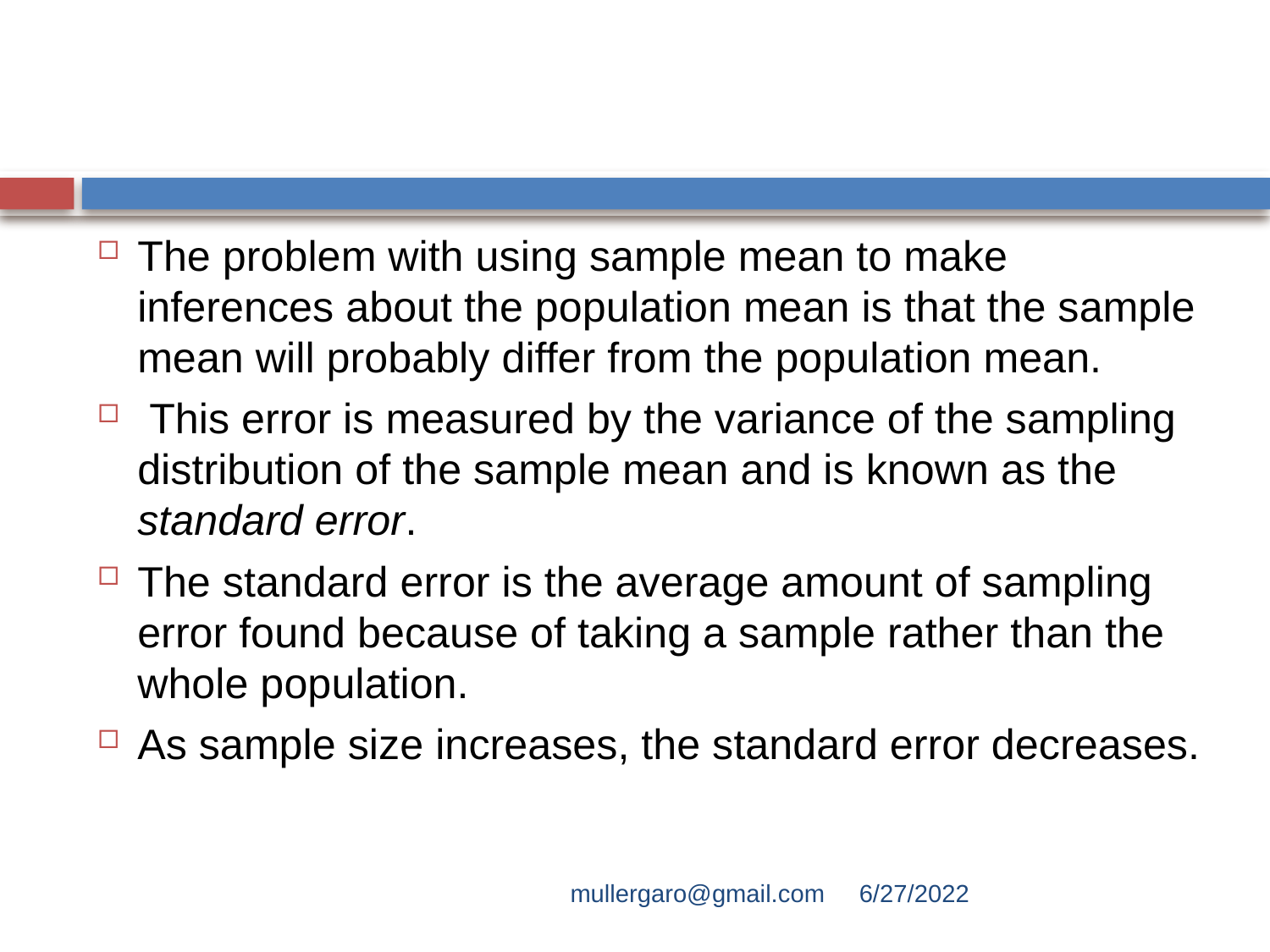

#
The problem with using sample mean to make inferences about the population mean is that the sample mean will probably differ from the population mean.
 This error is measured by the variance of the sampling distribution of the sample mean and is known as the standard error.
The standard error is the average amount of sampling error found because of taking a sample rather than the whole population.
As sample size increases, the standard error decreases.

mullergaro@gmail.com
6/27/2022